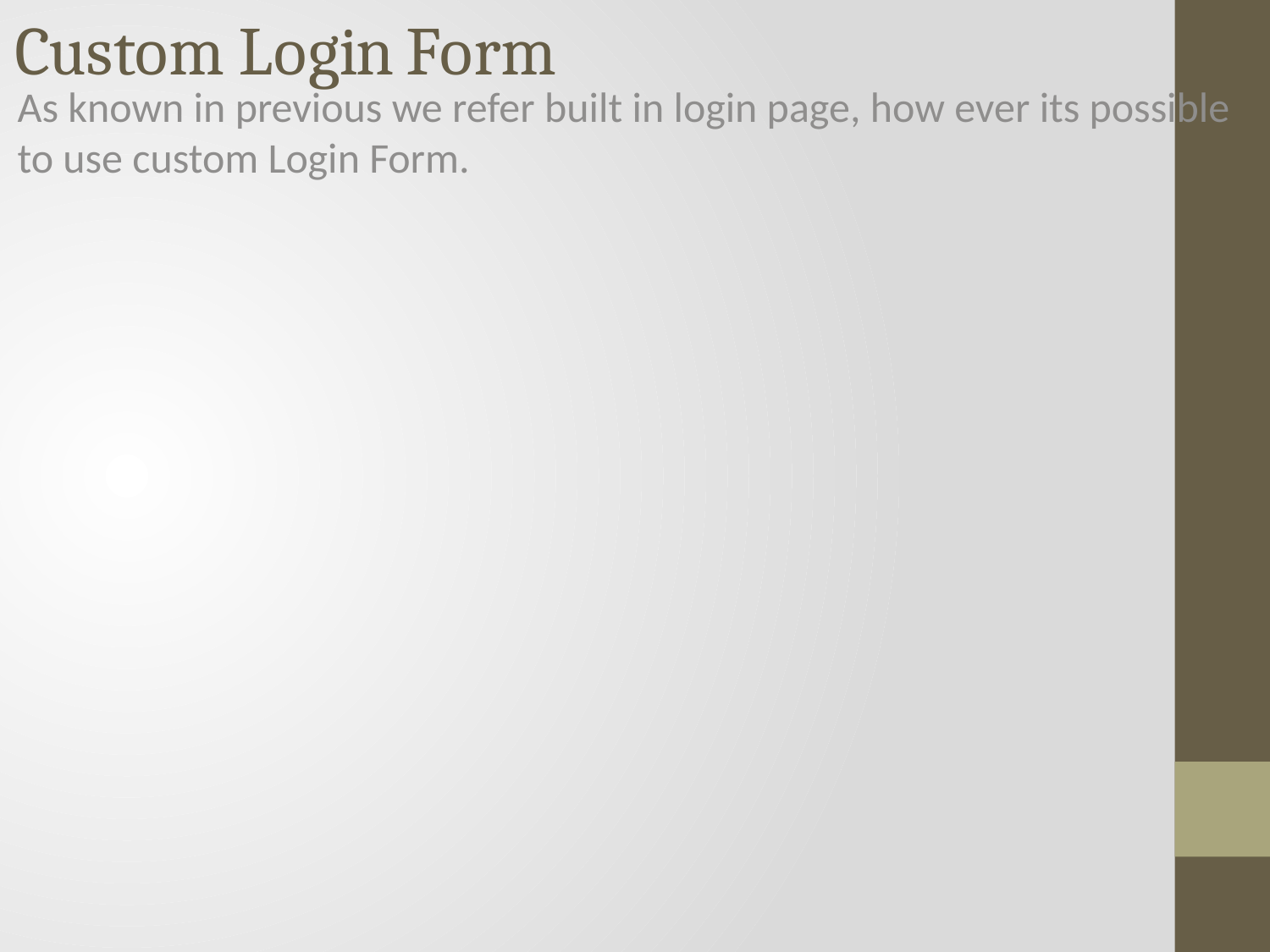

# Custom Login Form
As known in previous we refer built in login page, how ever its possible to use custom Login Form.